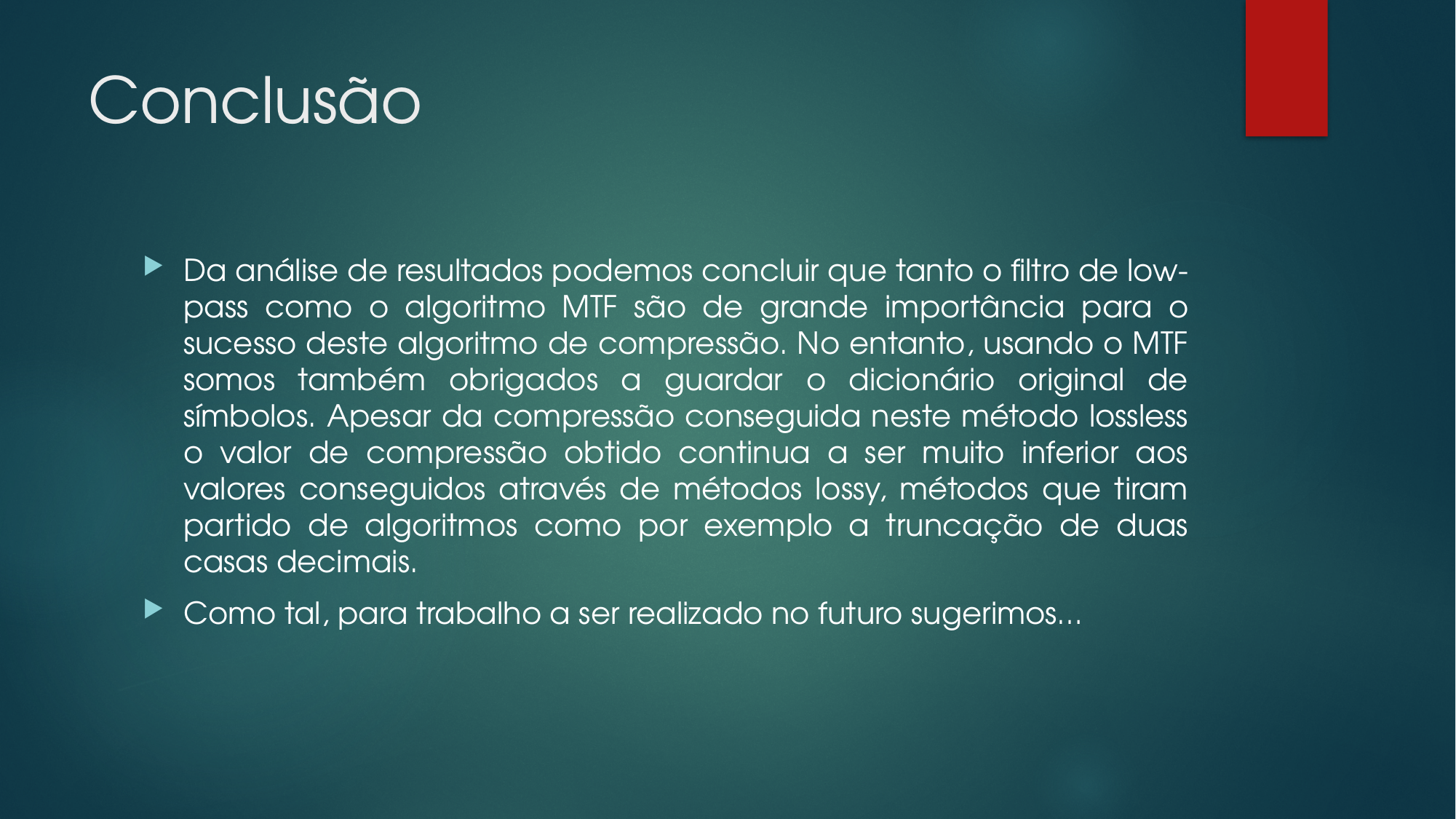

# Conclusão
Da análise de resultados podemos concluir que tanto o filtro de low-pass como o algoritmo MTF são de grande importância para o sucesso deste algoritmo de compressão. No entanto, usando o MTF somos também obrigados a guardar o dicionário original de símbolos. Apesar da compressão conseguida neste método lossless o valor de compressão obtido continua a ser muito inferior aos valores conseguidos através de métodos lossy, métodos que tiram partido de algoritmos como por exemplo a truncação de duas casas decimais.
Como tal, para trabalho a ser realizado no futuro sugerimos…